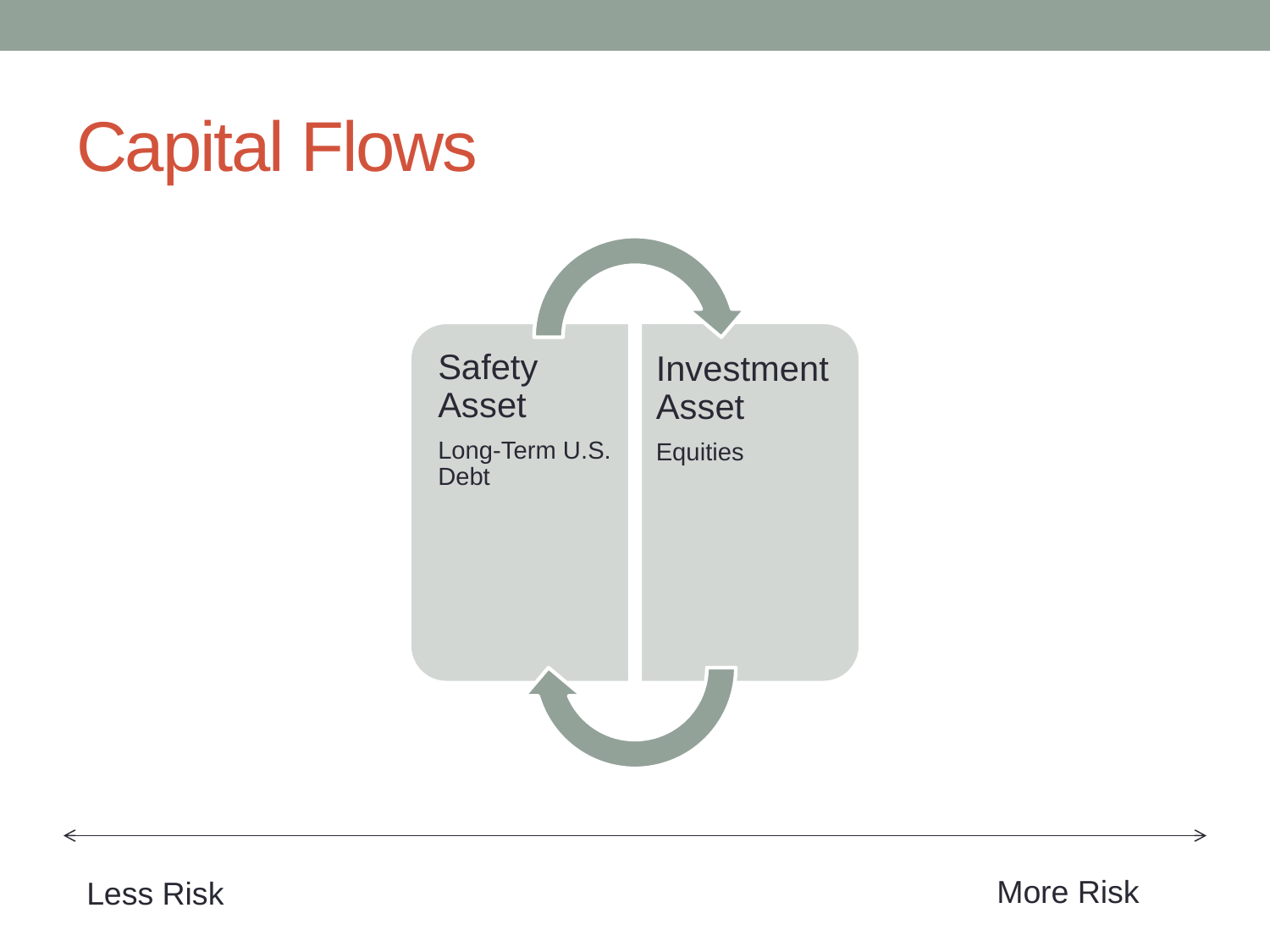

# Capital Flows
Safety Asset
Long-Term U.S. Debt
Investment Asset
Equities
More Risk
Less Risk